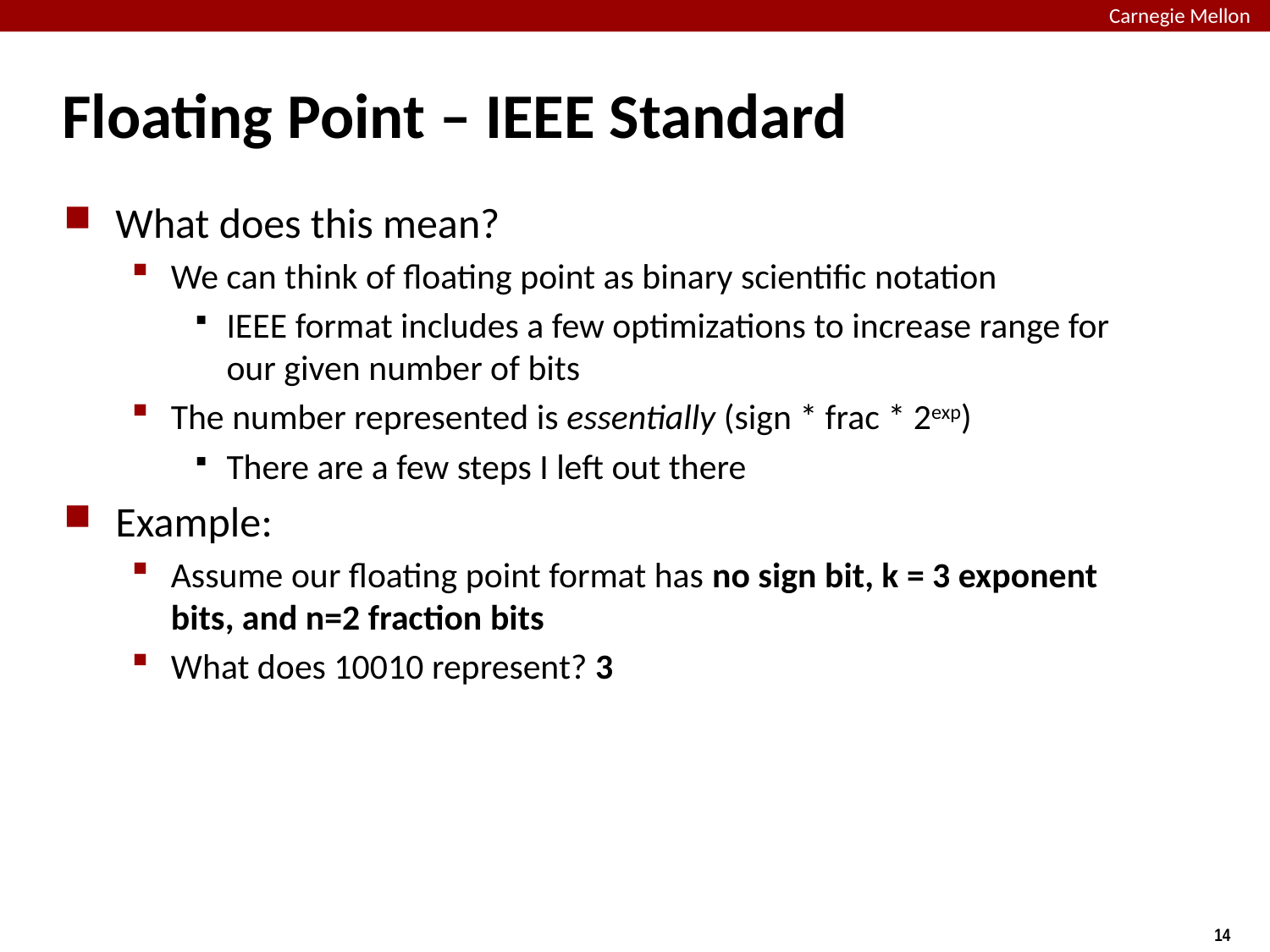

# Floating Point – IEEE Standard
What does this mean?
We can think of floating point as binary scientific notation
IEEE format includes a few optimizations to increase range for our given number of bits
The number represented is essentially (sign * frac * 2exp)
There are a few steps I left out there
Example:
Assume our floating point format has no sign bit, k = 3 exponent bits, and n=2 fraction bits
What does 10010 represent? 3